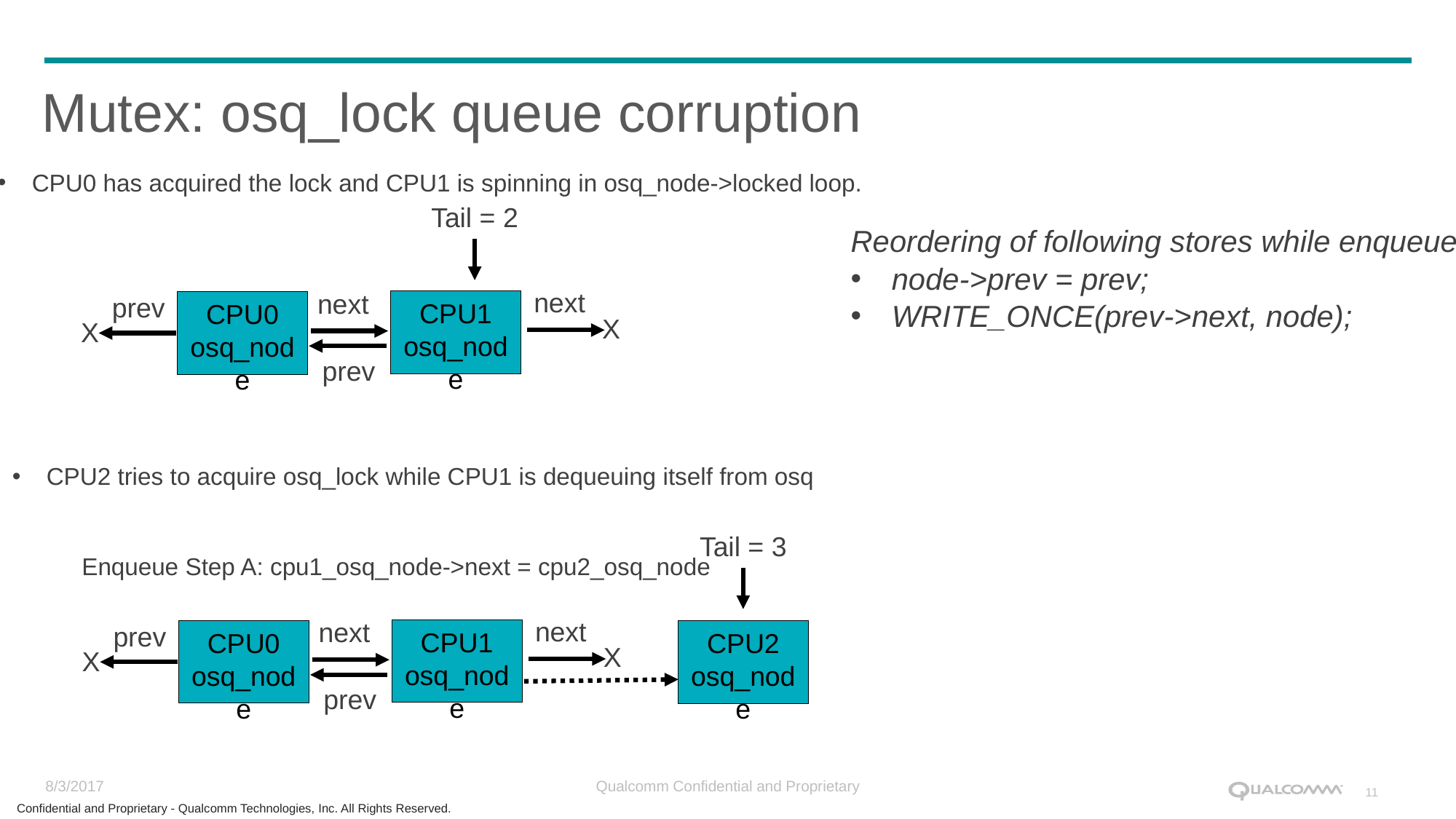

# Mutex: osq_lock queue corruption
CPU0 has acquired the lock and CPU1 is spinning in osq_node->locked loop.
Tail = 2
Reordering of following stores while enqueue:
node->prev = prev;
WRITE_ONCE(prev->next, node);
next
next
prev
CPU1
osq_node
CPU0
osq_node
X
X
prev
CPU2 tries to acquire osq_lock while CPU1 is dequeuing itself from osq

Tail = 3
Enqueue Step A: cpu1_osq_node->next = cpu2_osq_node

next
next
prev
CPU1
osq_node
CPU0
osq_node
CPU2
osq_node
X
X
prev